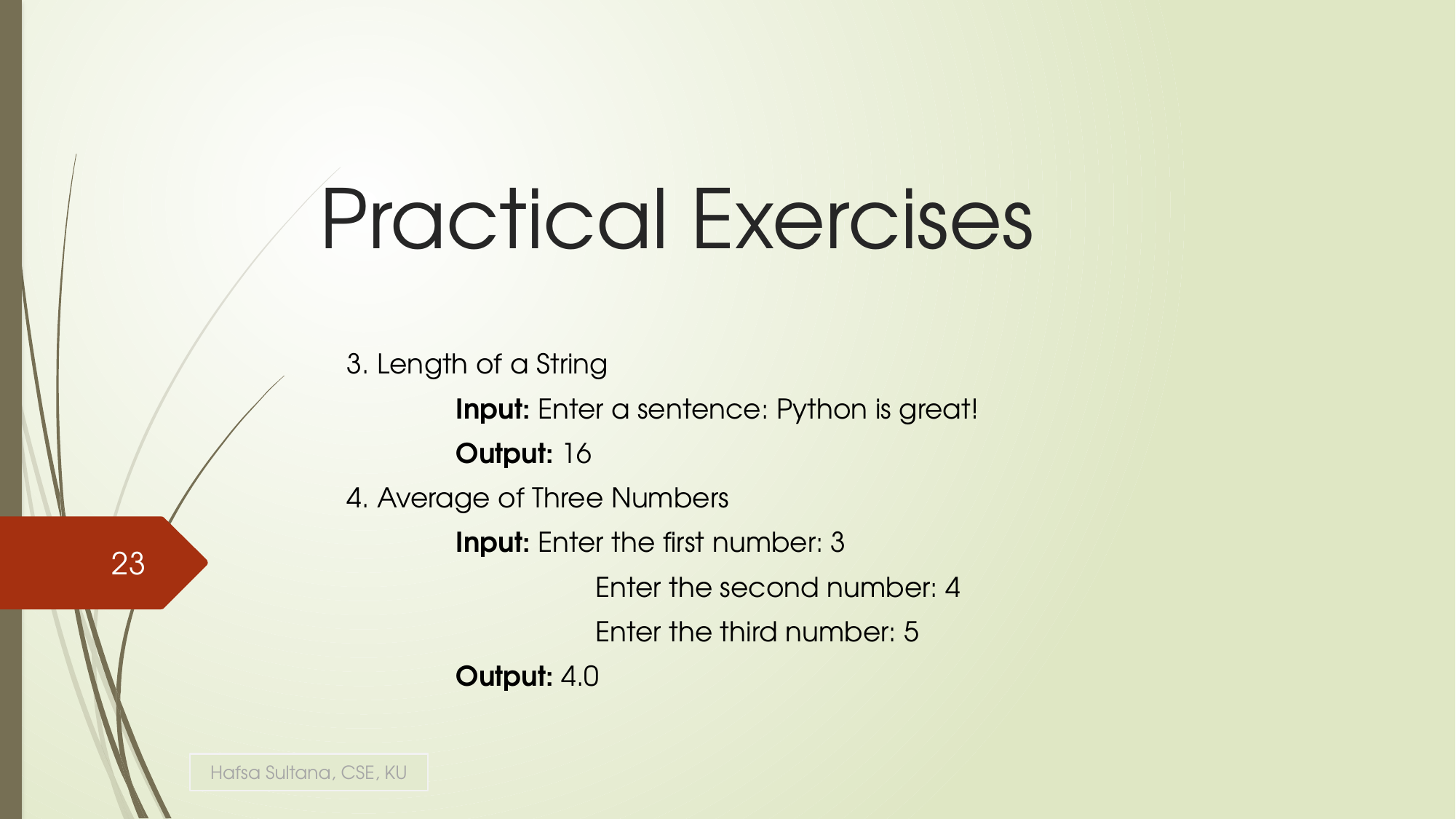

# Practical Exercises
3. Length of a String
	Input: Enter a sentence: Python is great!
	Output: 16
4. Average of Three Numbers
	Input: Enter the first number: 3
		    Enter the second number: 4
		    Enter the third number: 5
	Output: 4.0

23
Hafsa Sultana, CSE, KU